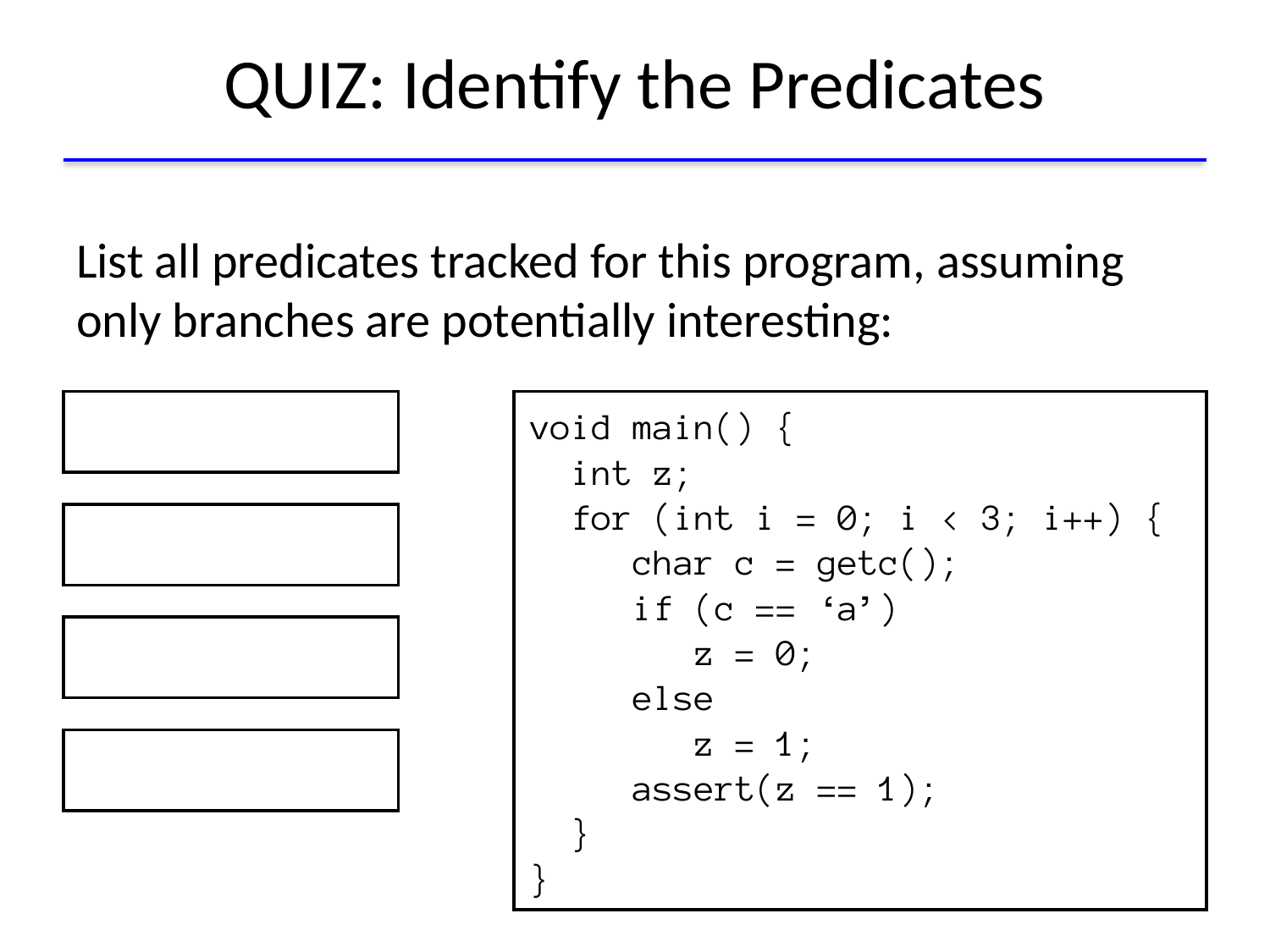

# QUIZ: Identify the Predicates
List all predicates tracked for this program, assuming only branches are potentially interesting:

void main() {
  int z;
  for (int i = 0; i < 3; i++) {
     char c = getc();
     if (c == ‘a’)
        z = 0;
     else
        z = 1;
     assert(z == 1);
  }
}